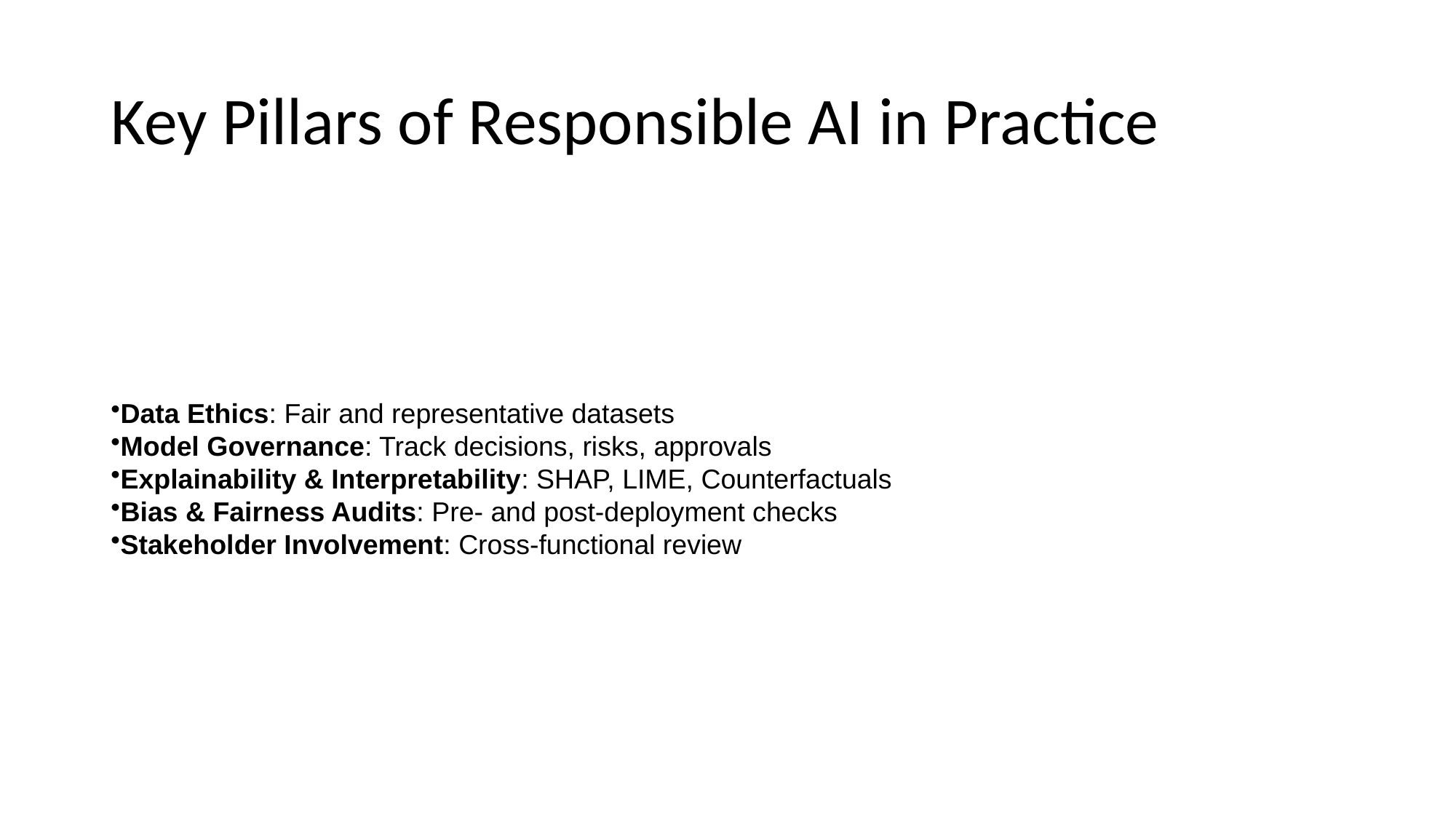

# Key Pillars of Responsible AI in Practice
Data Ethics: Fair and representative datasets
Model Governance: Track decisions, risks, approvals
Explainability & Interpretability: SHAP, LIME, Counterfactuals
Bias & Fairness Audits: Pre- and post-deployment checks
Stakeholder Involvement: Cross-functional review